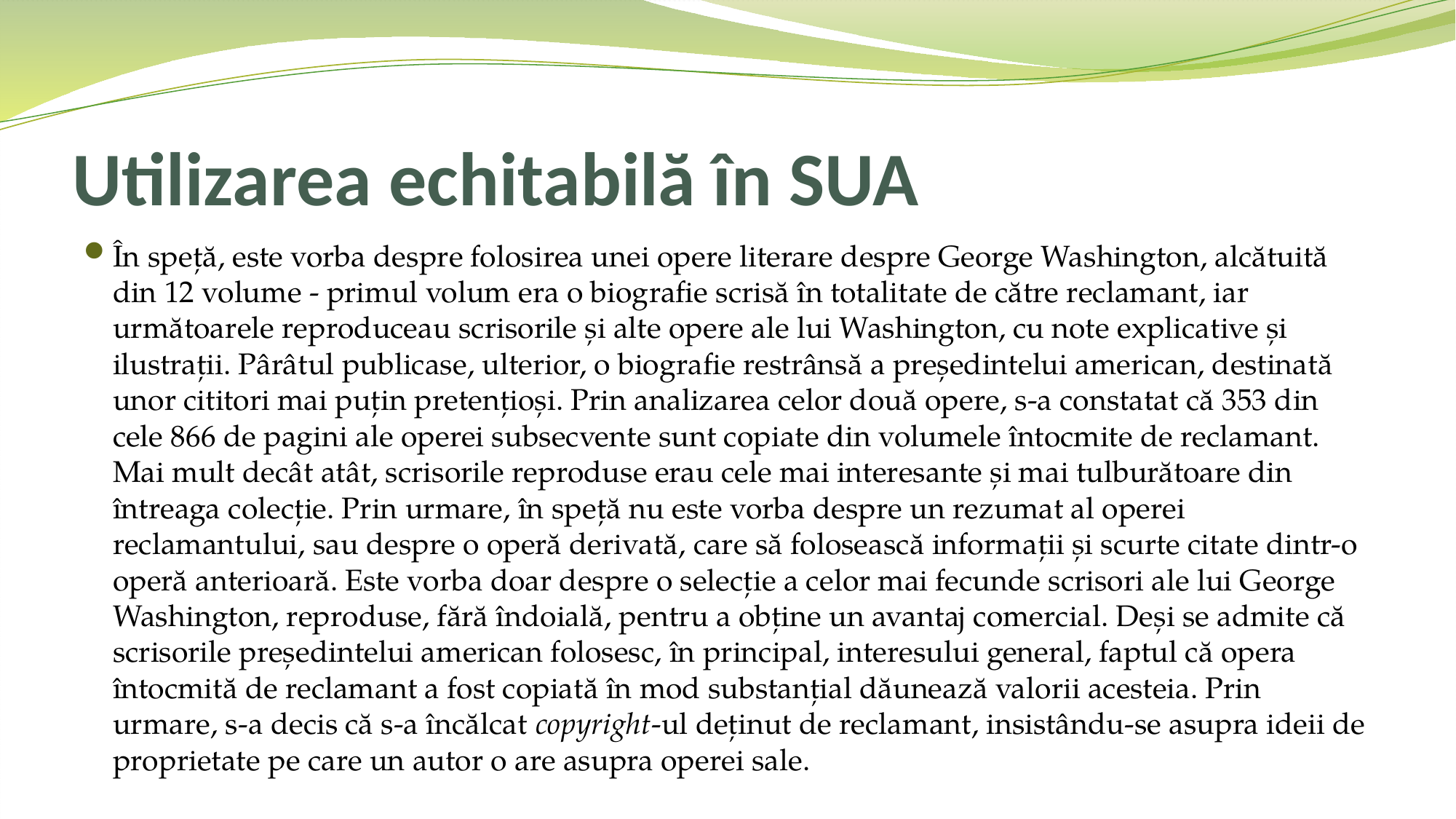

# Utilizarea echitabilă în SUA
În speţă, este vorba despre folosirea unei opere literare despre George Washington, alcătuită din 12 volume - primul volum era o biografie scrisă în totalitate de către reclamant, iar următoarele reproduceau scrisorile şi alte opere ale lui Washington, cu note explicative şi ilustraţii. Pârâtul publicase, ulterior, o biografie restrânsă a preşedintelui american, destinată unor cititori mai puţin pretenţioşi. Prin analizarea celor două opere, s-a constatat că 353 din cele 866 de pagini ale operei subsecvente sunt copiate din volumele întocmite de reclamant. Mai mult decât atât, scrisorile reproduse erau cele mai interesante şi mai tulburătoare din întreaga colecţie. Prin urmare, în speţă nu este vorba despre un rezumat al operei reclamantului, sau despre o operă derivată, care să folosească informaţii şi scurte citate dintr-o operă anterioară. Este vorba doar despre o selecţie a celor mai fecunde scrisori ale lui George Washington, reproduse, fără îndoială, pentru a obţine un avantaj comercial. Deşi se admite că scrisorile preşedintelui american folosesc, în principal, interesului general, faptul că opera întocmită de reclamant a fost copiată în mod substanţial dăunează valorii acesteia. Prin urmare, s-a decis că s-a încălcat copyright-ul deţinut de reclamant, insistându-se asupra ideii de proprietate pe care un autor o are asupra operei sale.